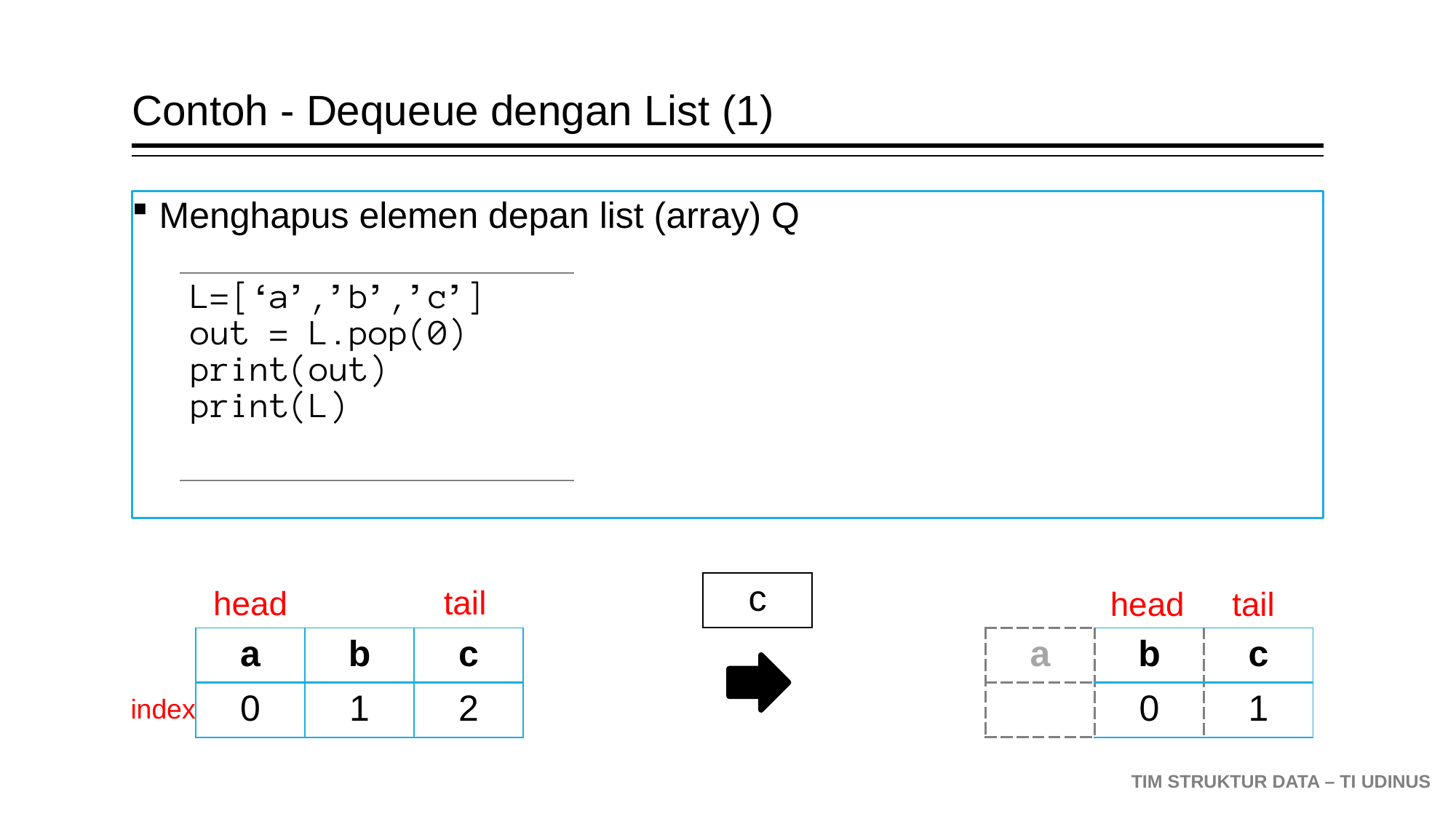

# Contoh - Dequeue dengan List (1)
Menghapus elemen depan list (array) Q
| L=[‘a’,’b’,’c’] out = L.pop(0) print(out) print(L) |
| --- |
| c |
| --- |
tail
head
head
tail
| a | b | c |
| --- | --- | --- |
| 0 | 1 | 2 |
| a | b | c |
| --- | --- | --- |
|  | 0 | 1 |

index